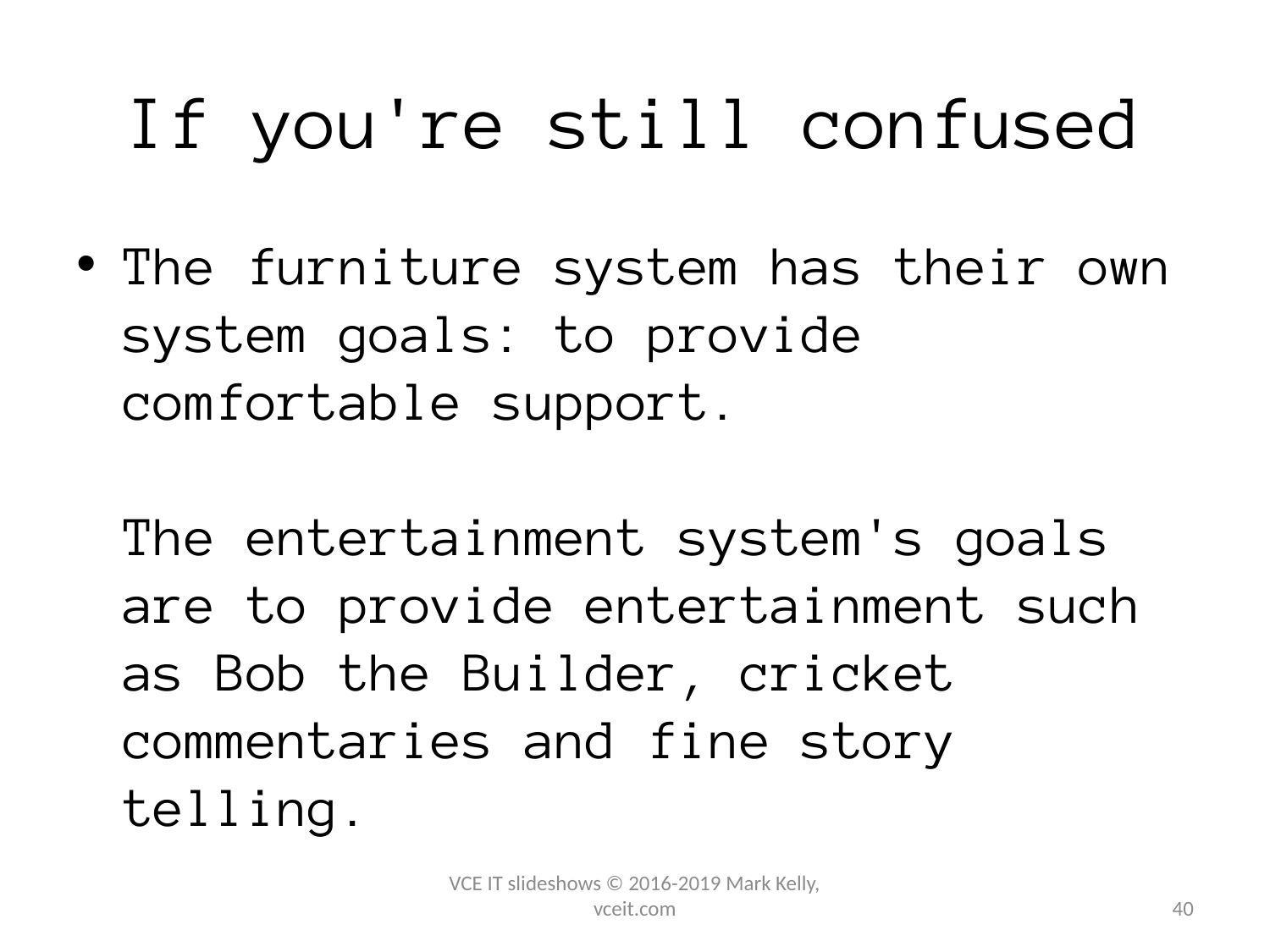

# If you're still confused
The furniture system has their own system goals: to provide comfortable support.
The entertainment system's goals are to provide entertainment such as Bob the Builder, cricket commentaries and fine story telling.
VCE IT slideshows © 2016-2019 Mark Kelly, vceit.com

40